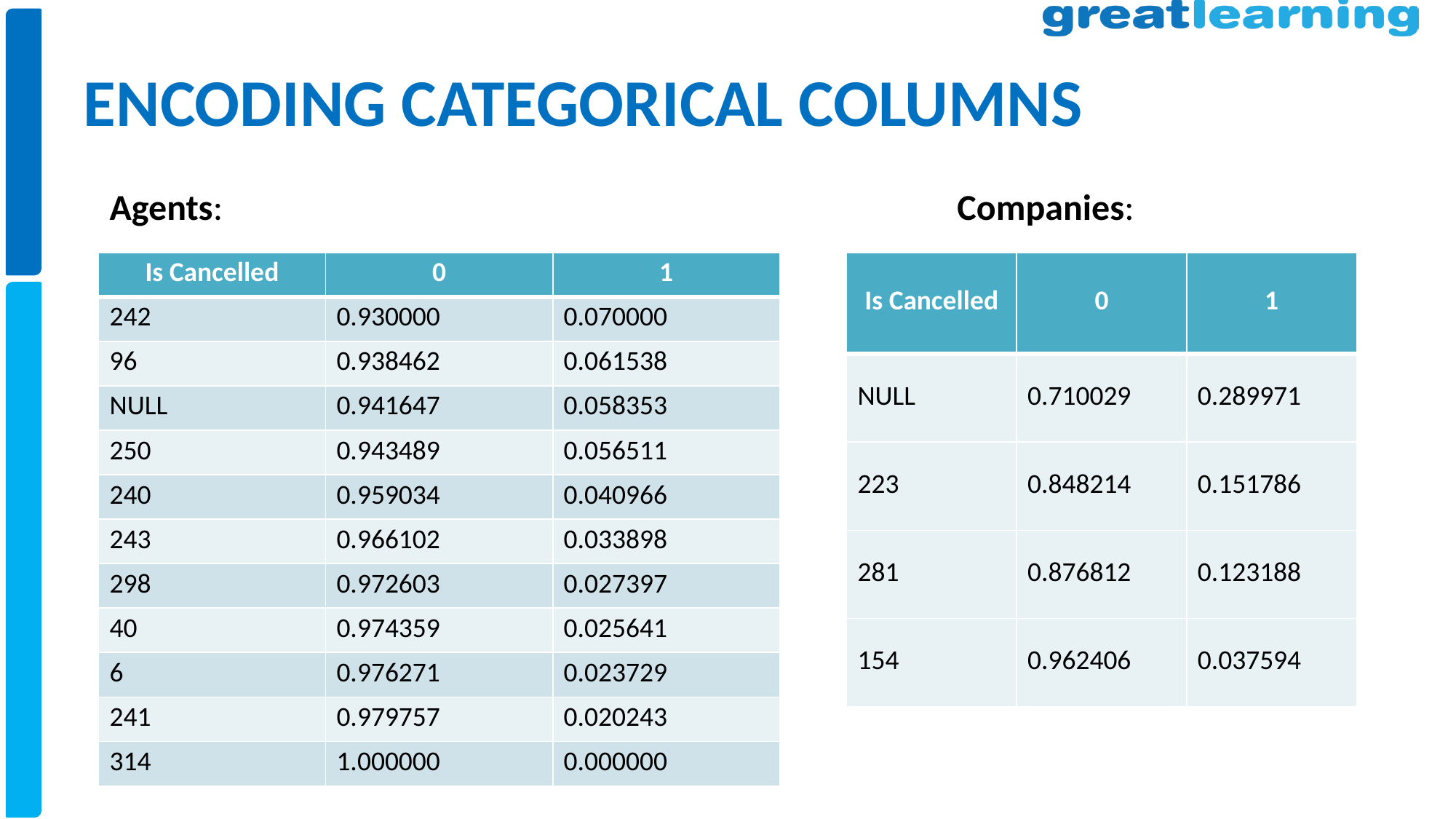

# ENCODING CATEGORICAL COLUMNS
Agents:
Companies:
| Is Cancelled | 0 | 1 |
| --- | --- | --- |
| 242 | 0.930000 | 0.070000 |
| 96 | 0.938462 | 0.061538 |
| NULL | 0.941647 | 0.058353 |
| 250 | 0.943489 | 0.056511 |
| 240 | 0.959034 | 0.040966 |
| 243 | 0.966102 | 0.033898 |
| 298 | 0.972603 | 0.027397 |
| 40 | 0.974359 | 0.025641 |
| 6 | 0.976271 | 0.023729 |
| 241 | 0.979757 | 0.020243 |
| 314 | 1.000000 | 0.000000 |
| Is Cancelled | 0 | 1 |
| --- | --- | --- |
| NULL | 0.710029 | 0.289971 |
| 223 | 0.848214 | 0.151786 |
| 281 | 0.876812 | 0.123188 |
| 154 | 0.962406 | 0.037594 |